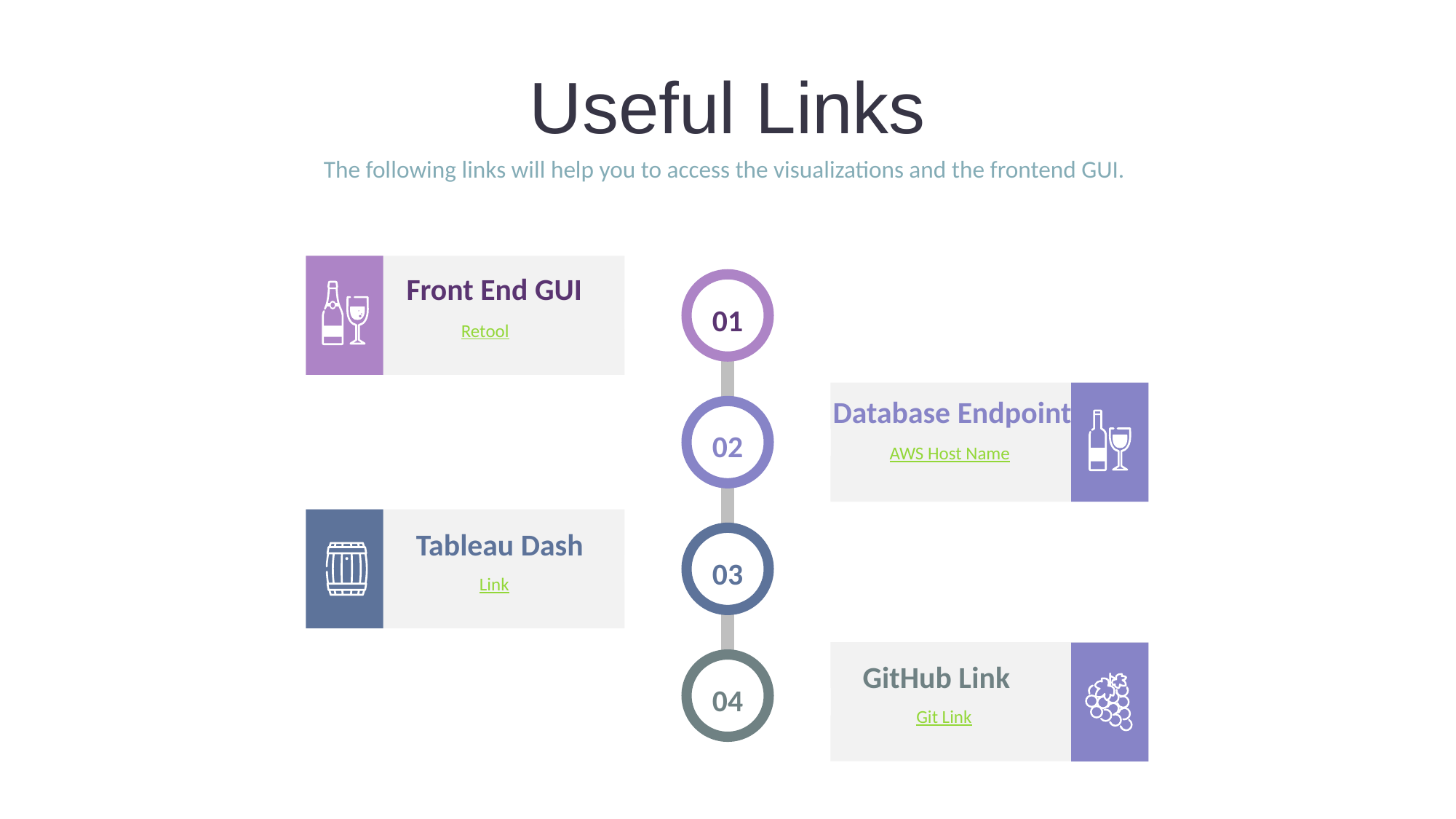

# Useful Links
The following links will help you to access the visualizations and the frontend GUI.

Front End GUI

Retool
01

02
03
04
Database Endpoint

AWS Host Name

Tableau Dash

Link

GitHub Link

Git Link